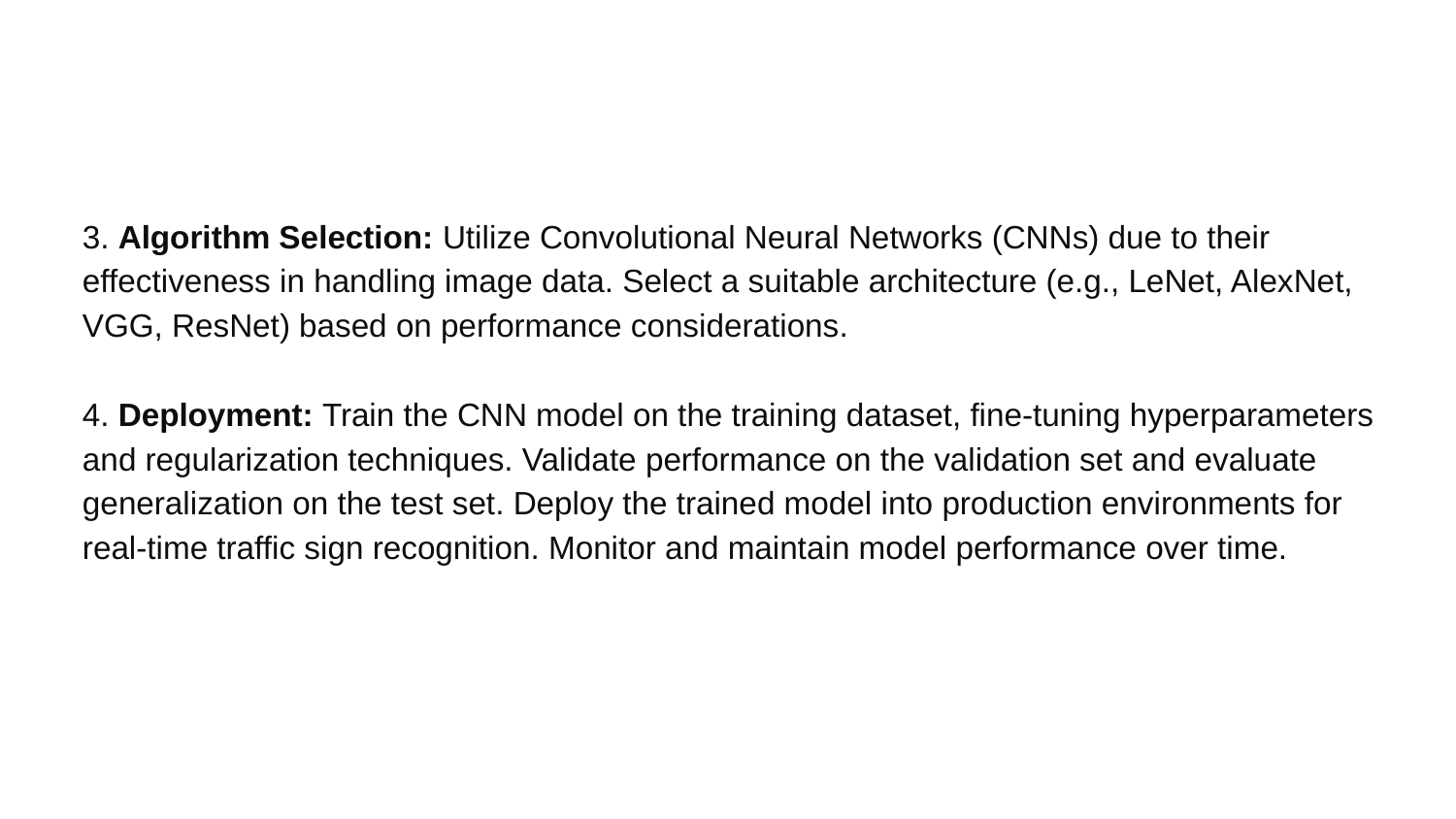

3. Algorithm Selection: Utilize Convolutional Neural Networks (CNNs) due to their effectiveness in handling image data. Select a suitable architecture (e.g., LeNet, AlexNet, VGG, ResNet) based on performance considerations.

4. Deployment: Train the CNN model on the training dataset, fine-tuning hyperparameters and regularization techniques. Validate performance on the validation set and evaluate generalization on the test set. Deploy the trained model into production environments for real-time traffic sign recognition. Monitor and maintain model performance over time.